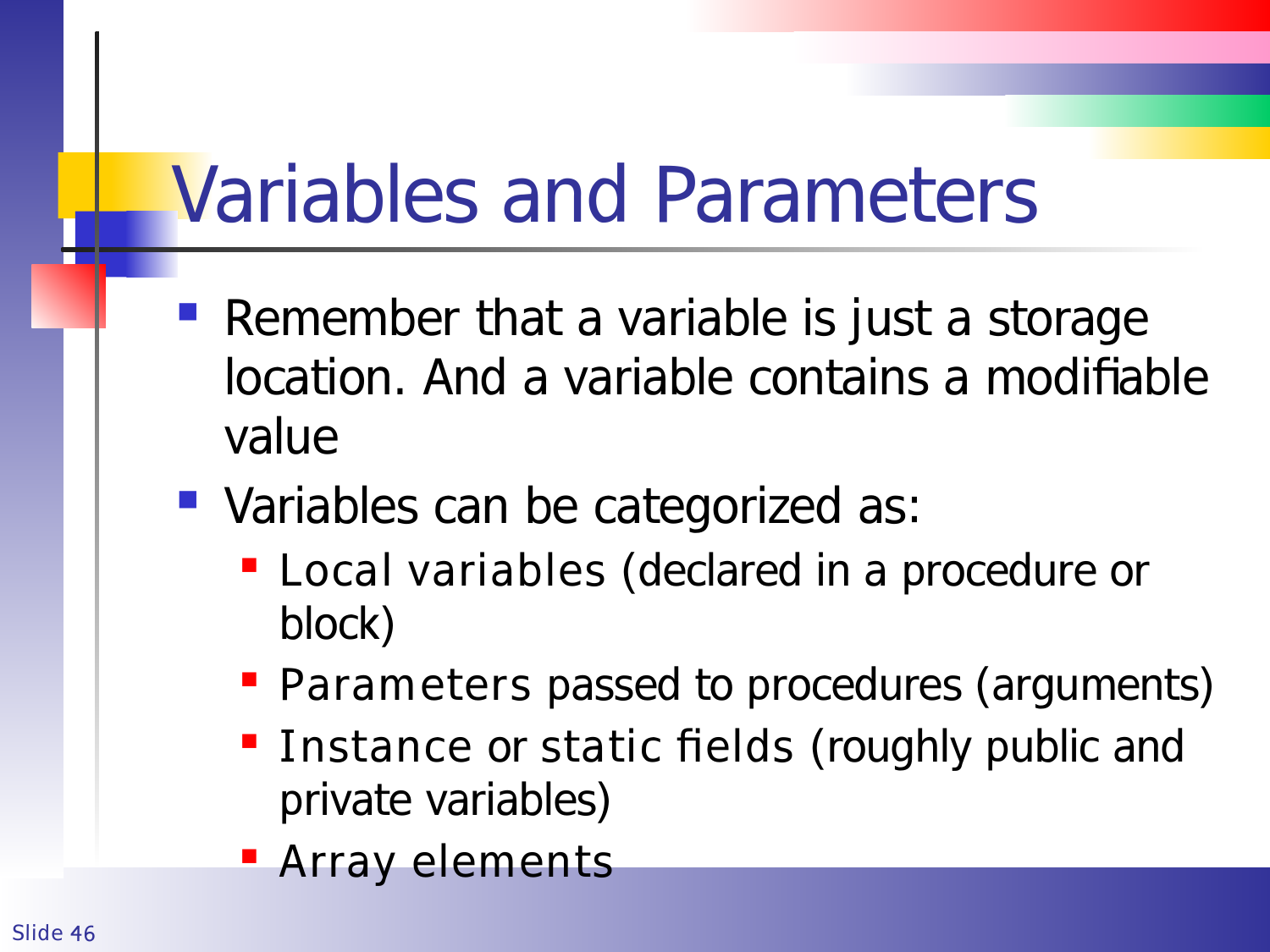

# Variables and Parameters
Remember that a variable is just a storage location. And a variable contains a modifiable value
Variables can be categorized as:
Local variables (declared in a procedure or block)
Parameters passed to procedures (arguments)
Instance or static fields (roughly public and private variables)
Array elements